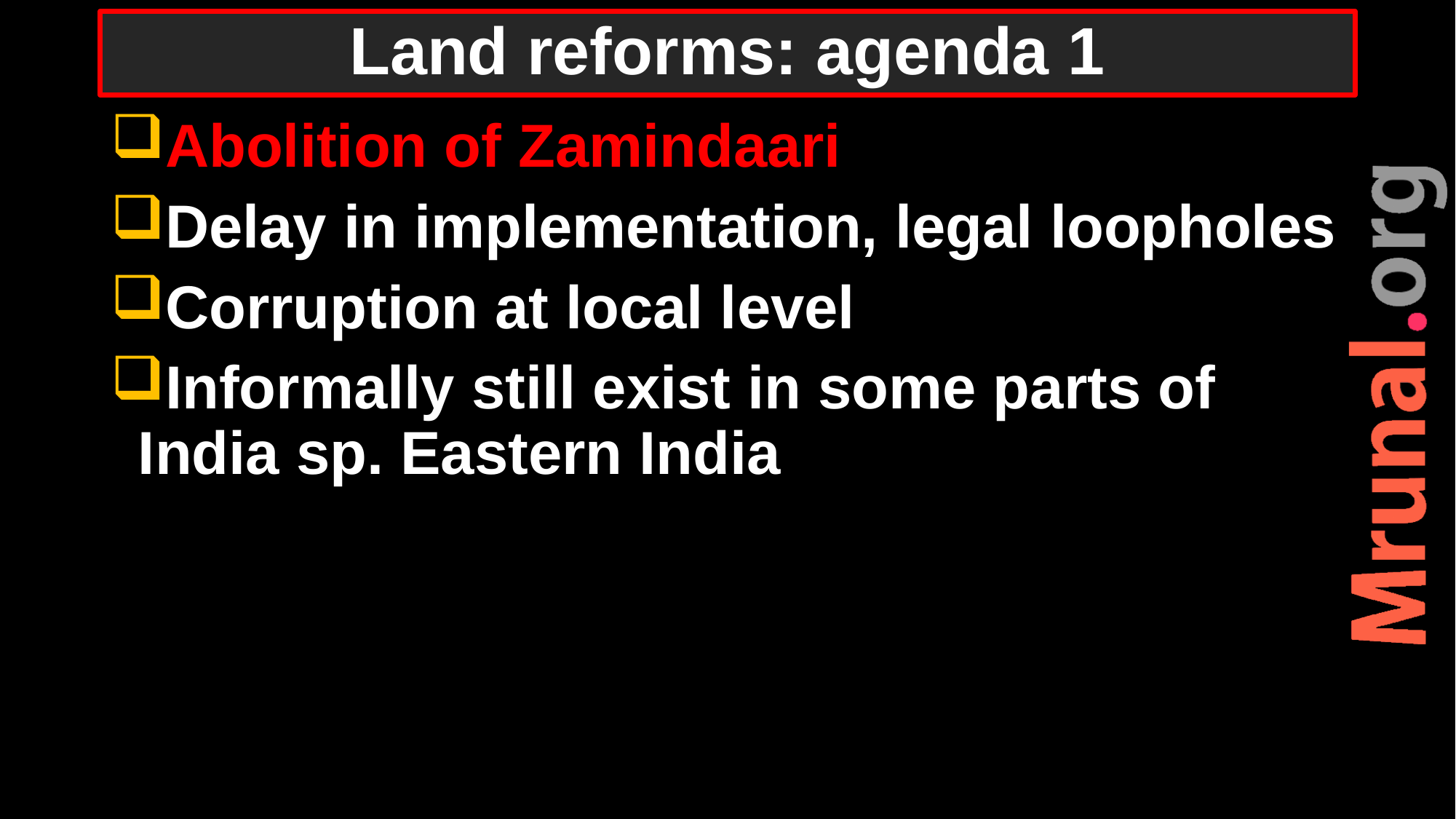

# Land reforms: agenda 1
Abolition of Zamindaari
Delay in implementation, legal loopholes
Corruption at local level
Informally still exist in some parts of India sp. Eastern India